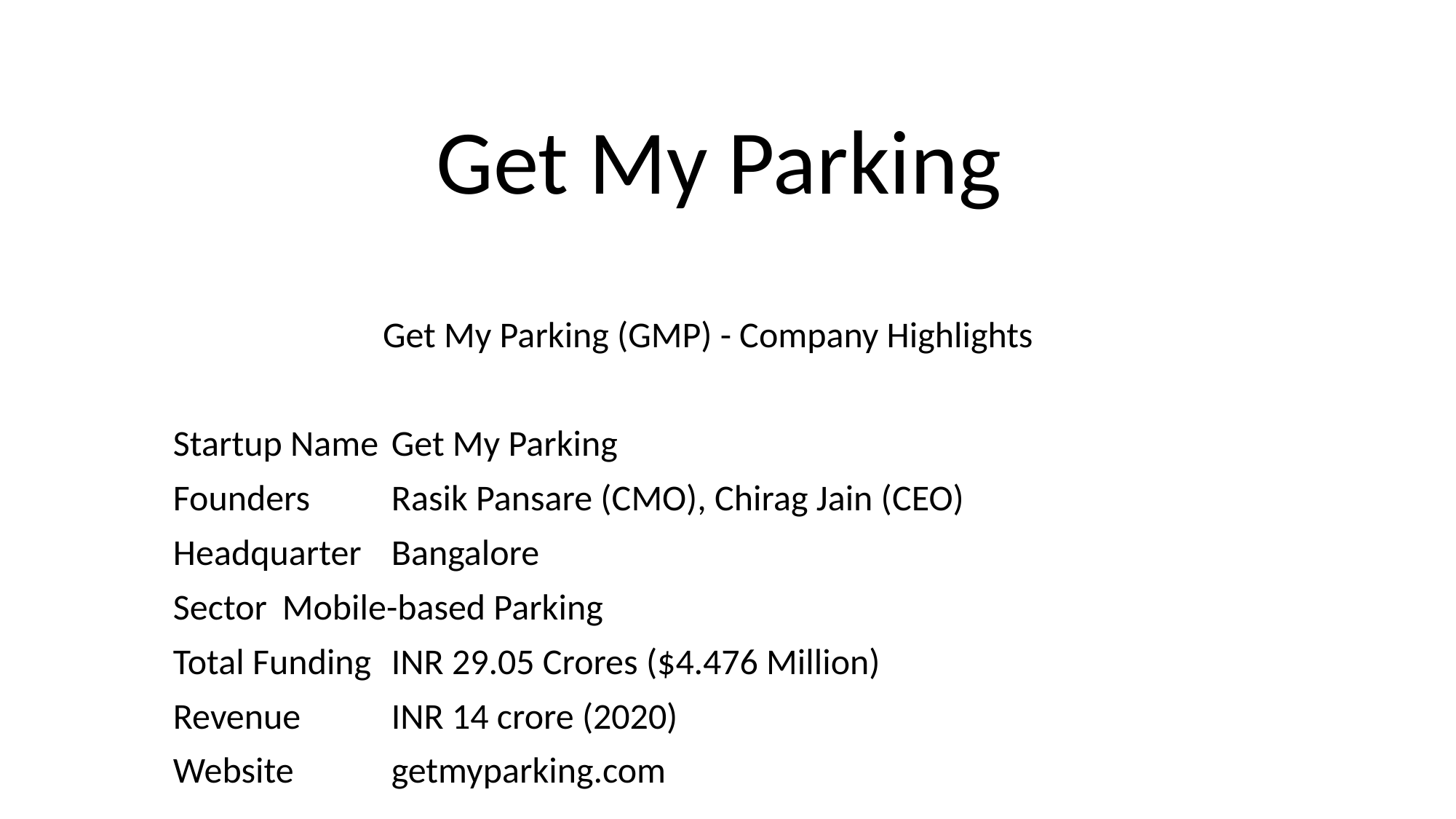

# Get My Parking
Get My Parking (GMP) - Company Highlights

Startup Name	Get My Parking
Founders	Rasik Pansare (CMO), Chirag Jain (CEO)
Headquarter	Bangalore
Sector	Mobile-based Parking
Total Funding	INR 29.05 Crores ($4.476 Million)
Revenue	INR 14 crore (2020)
Website	getmyparking.com